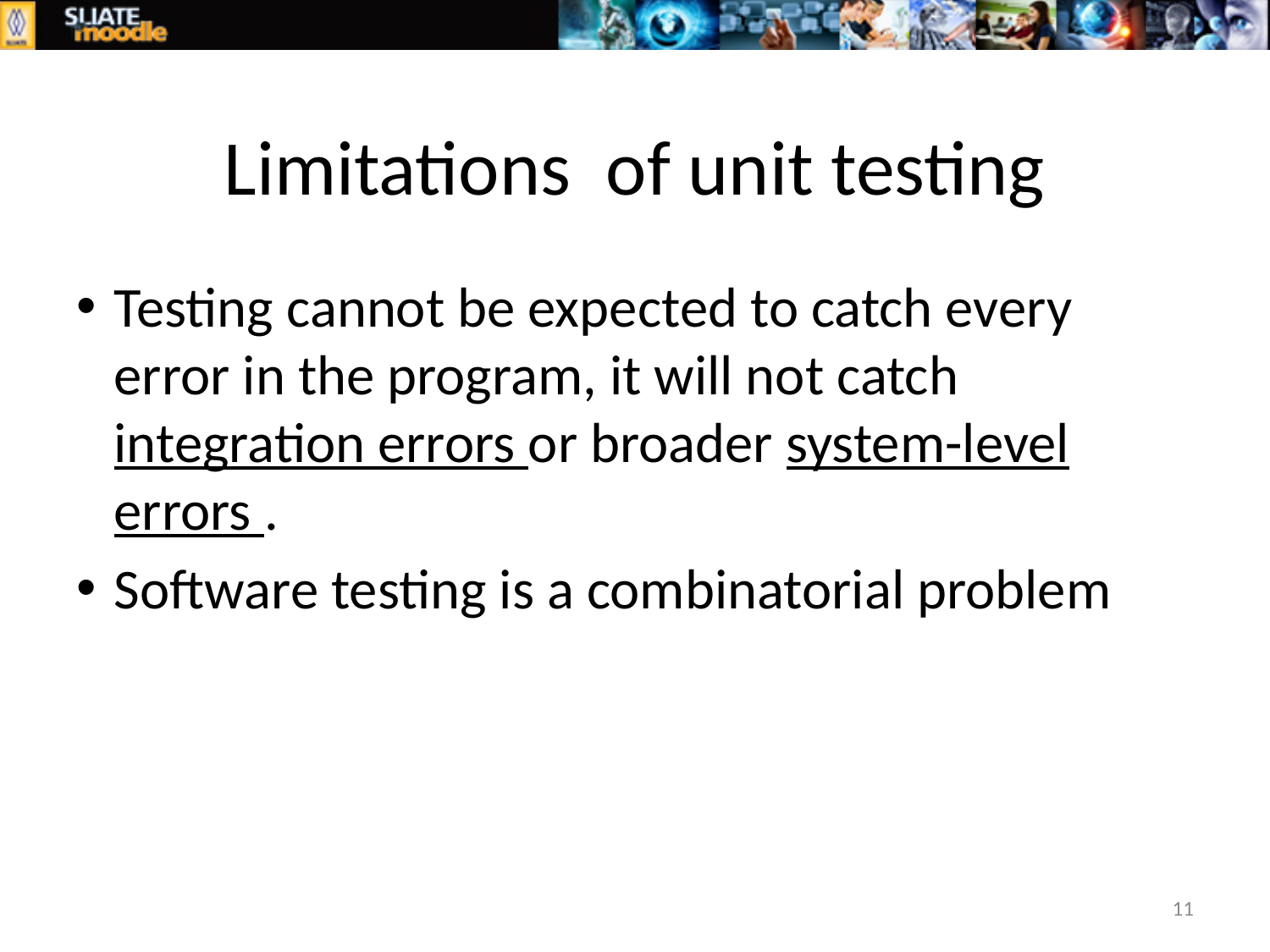

# Limitations  of unit testing
Testing cannot be expected to catch every error in the program, it will not catch integration errors or broader system-level errors .
Software testing is a combinatorial problem
11